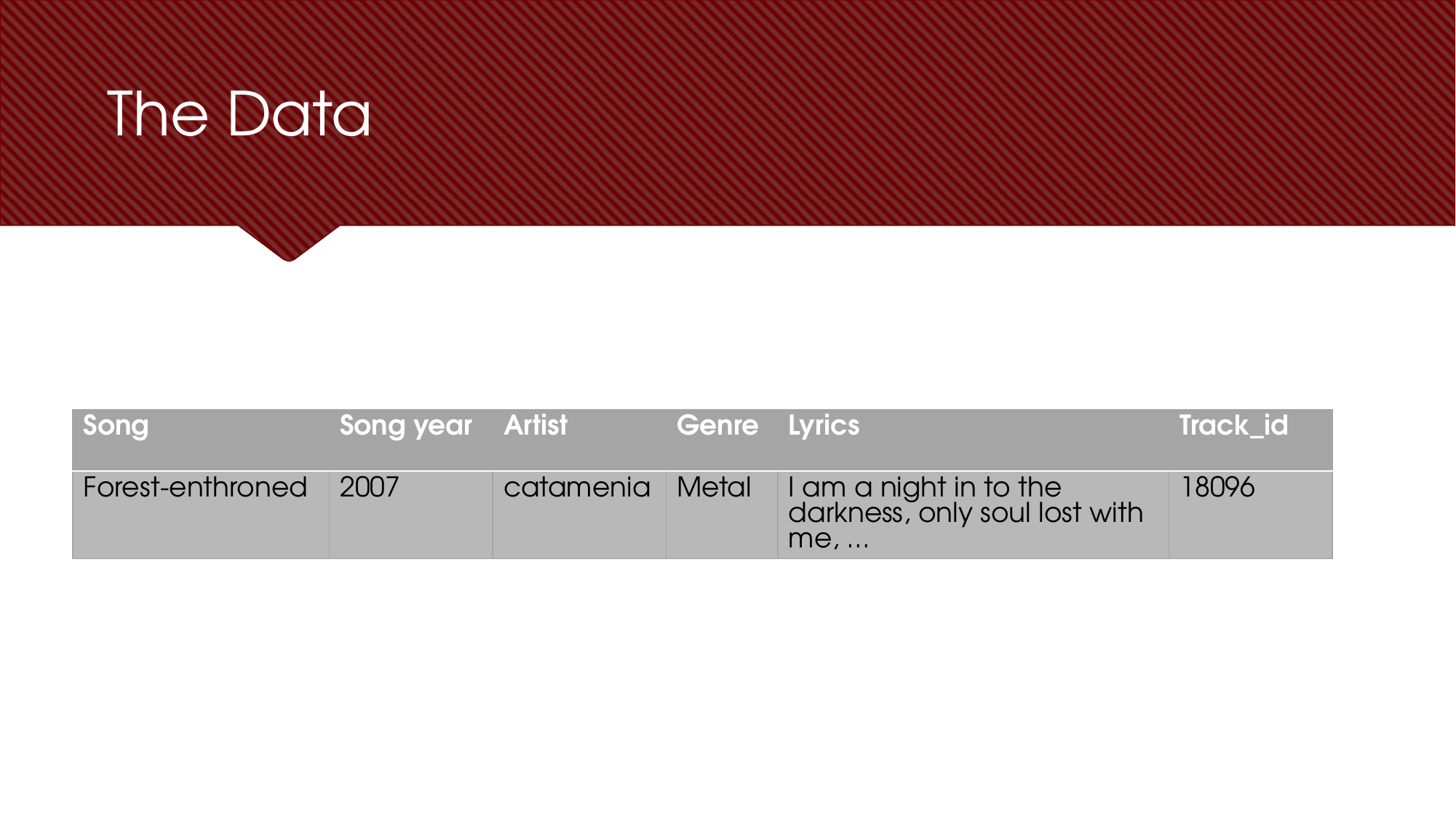

# The Data
| Song | Song year | Artist | Genre | Lyrics | Track\_id |
| --- | --- | --- | --- | --- | --- |
| Forest-enthroned | 2007 | catamenia | Metal | I am a night in to the darkness, only soul lost with me, … | 18096 |